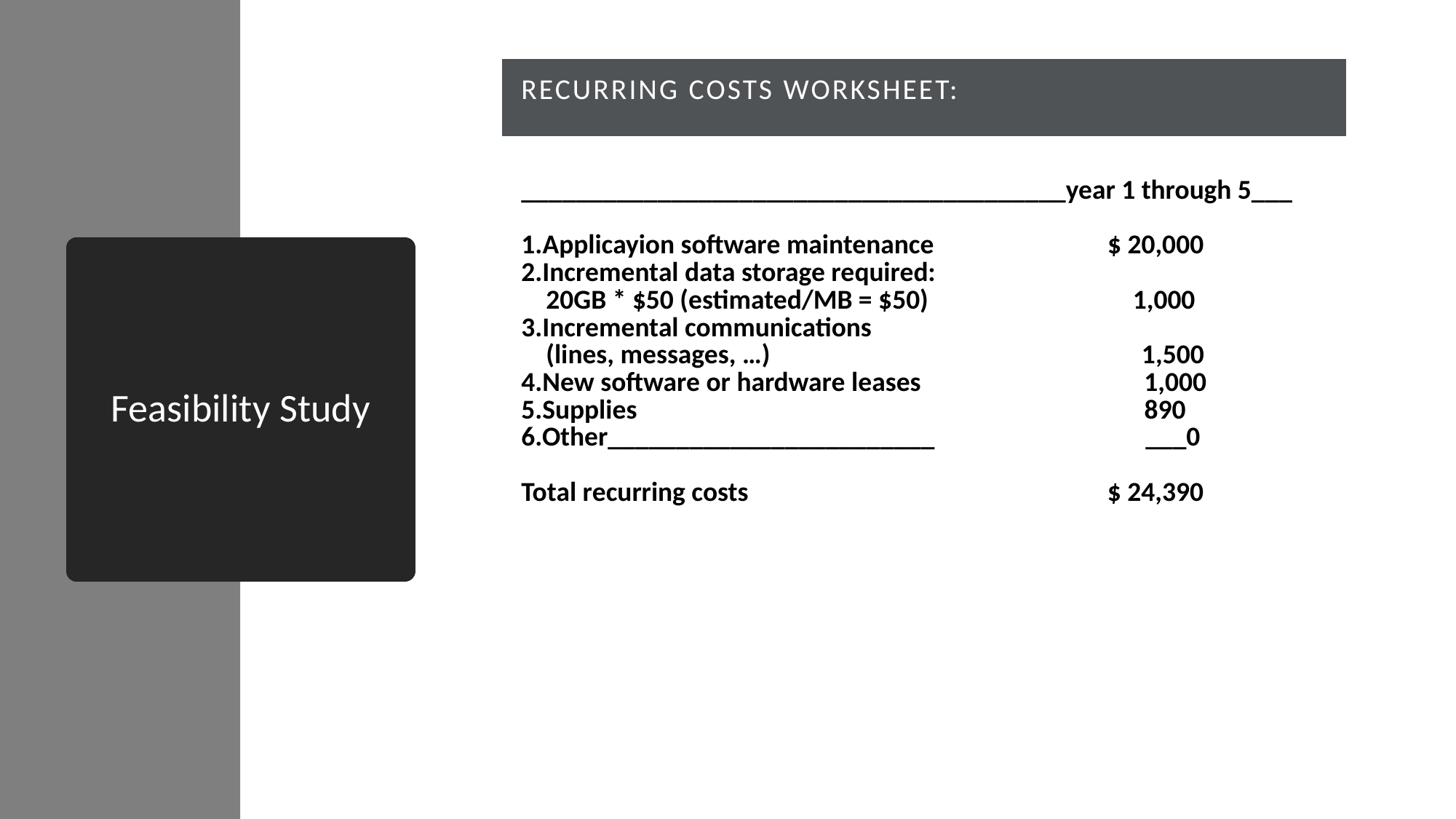

| Recurring costs worksheet: |
| --- |
| \_\_\_\_\_\_\_\_\_\_\_\_\_\_\_\_\_\_\_\_\_\_\_\_\_\_\_\_\_\_\_\_\_\_\_\_\_\_\_\_year 1 through 5\_\_\_ 1.Applicayion software maintenance                            $ 20,000 2.Incremental data storage required:     20GB \* $50 (estimated/MB = $50)                                 1,000 3.Incremental communications      (lines, messages, …)                                                            1,500 4.New software or hardware leases                                    1,000 5.Supplies                                                                                  890 6.Other\_\_\_\_\_\_\_\_\_\_\_\_\_\_\_\_\_\_\_\_\_\_\_\_                                  \_\_\_0 Total recurring costs                                                          $ 24,390 |
# Feasibility Study